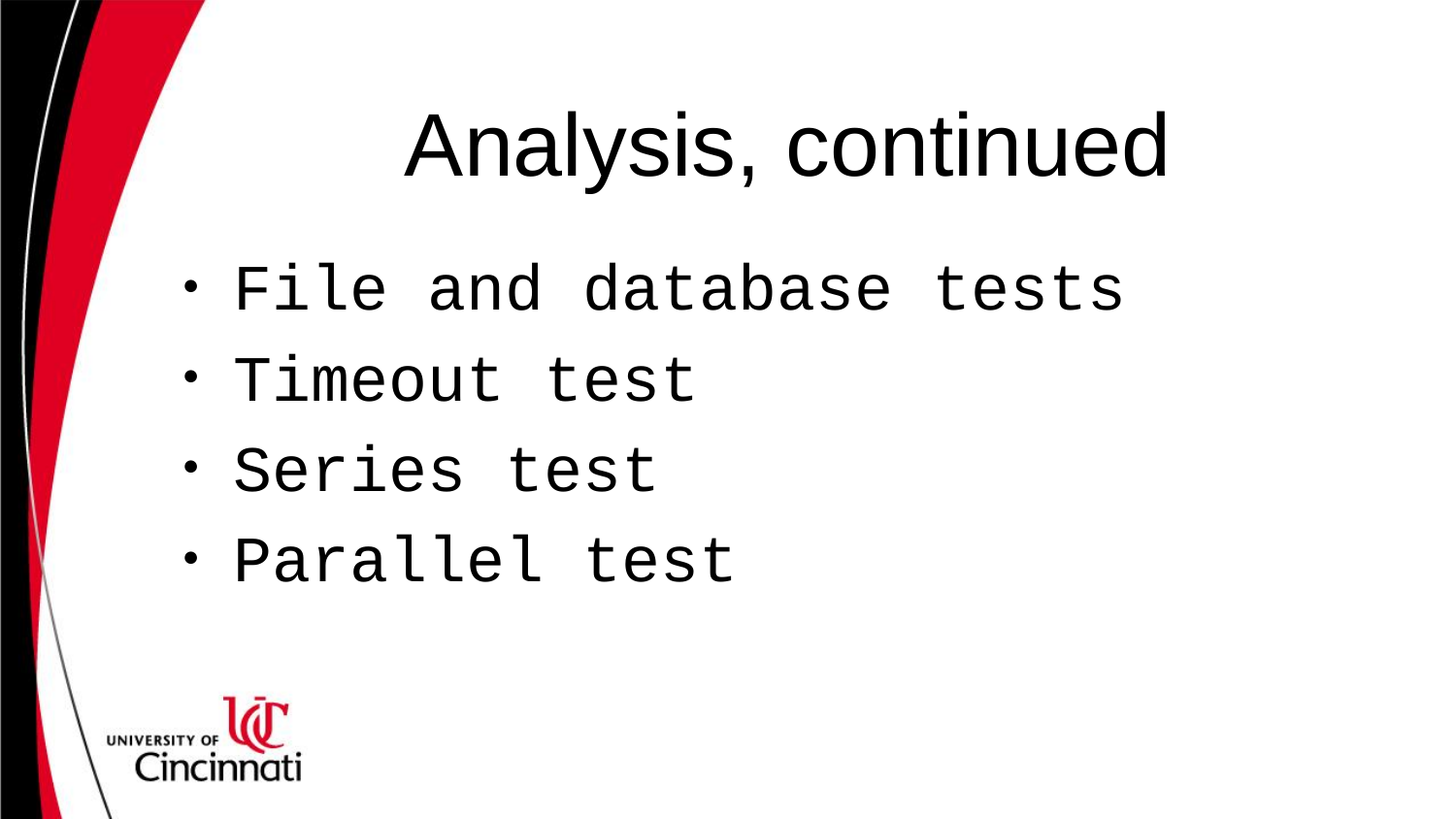

# Analysis, continued
File and database tests
Timeout test
Series test
Parallel test